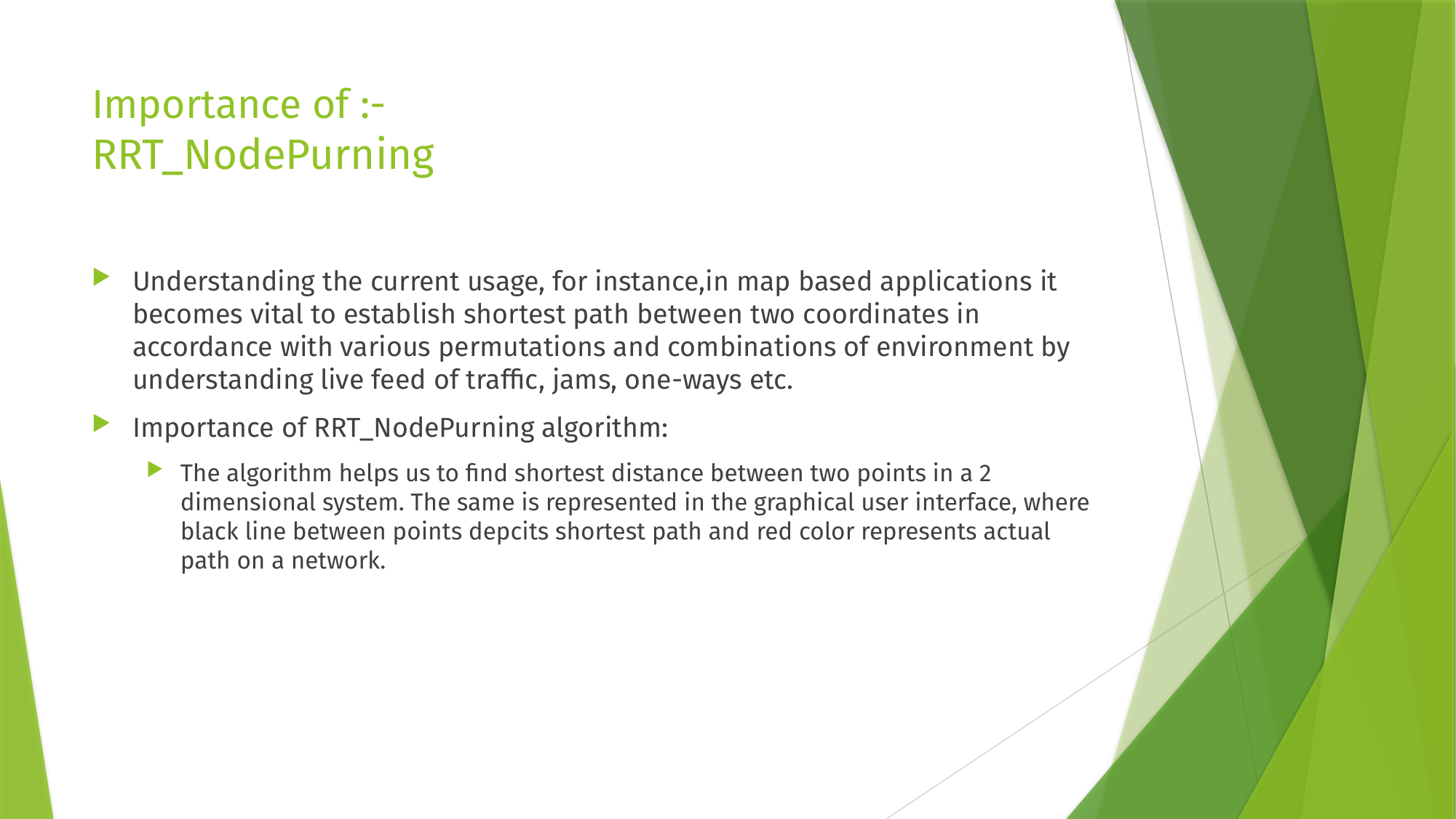

# Importance of :- RRT_NodePurning
Understanding the current usage, for instance,in map based applications it becomes vital to establish shortest path between two coordinates in accordance with various permutations and combinations of environment by understanding live feed of traffic, jams, one-ways etc.
Importance of RRT_NodePurning algorithm:
The algorithm helps us to find shortest distance between two points in a 2 dimensional system. The same is represented in the graphical user interface, where black line between points depcits shortest path and red color represents actual path on a network.